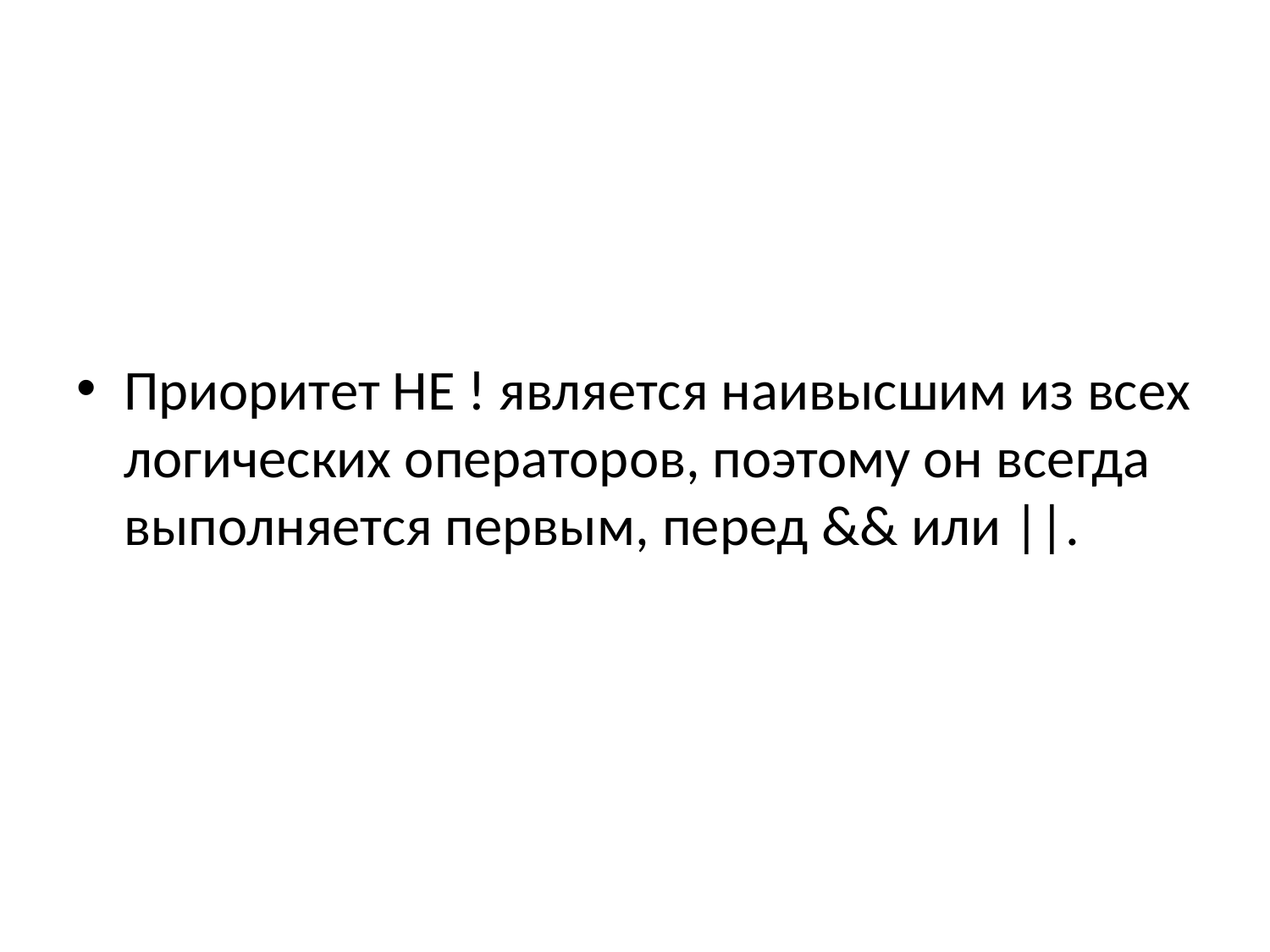

Приоритет НЕ ! является наивысшим из всех логических операторов, поэтому он всегда выполняется первым, перед && или ||.